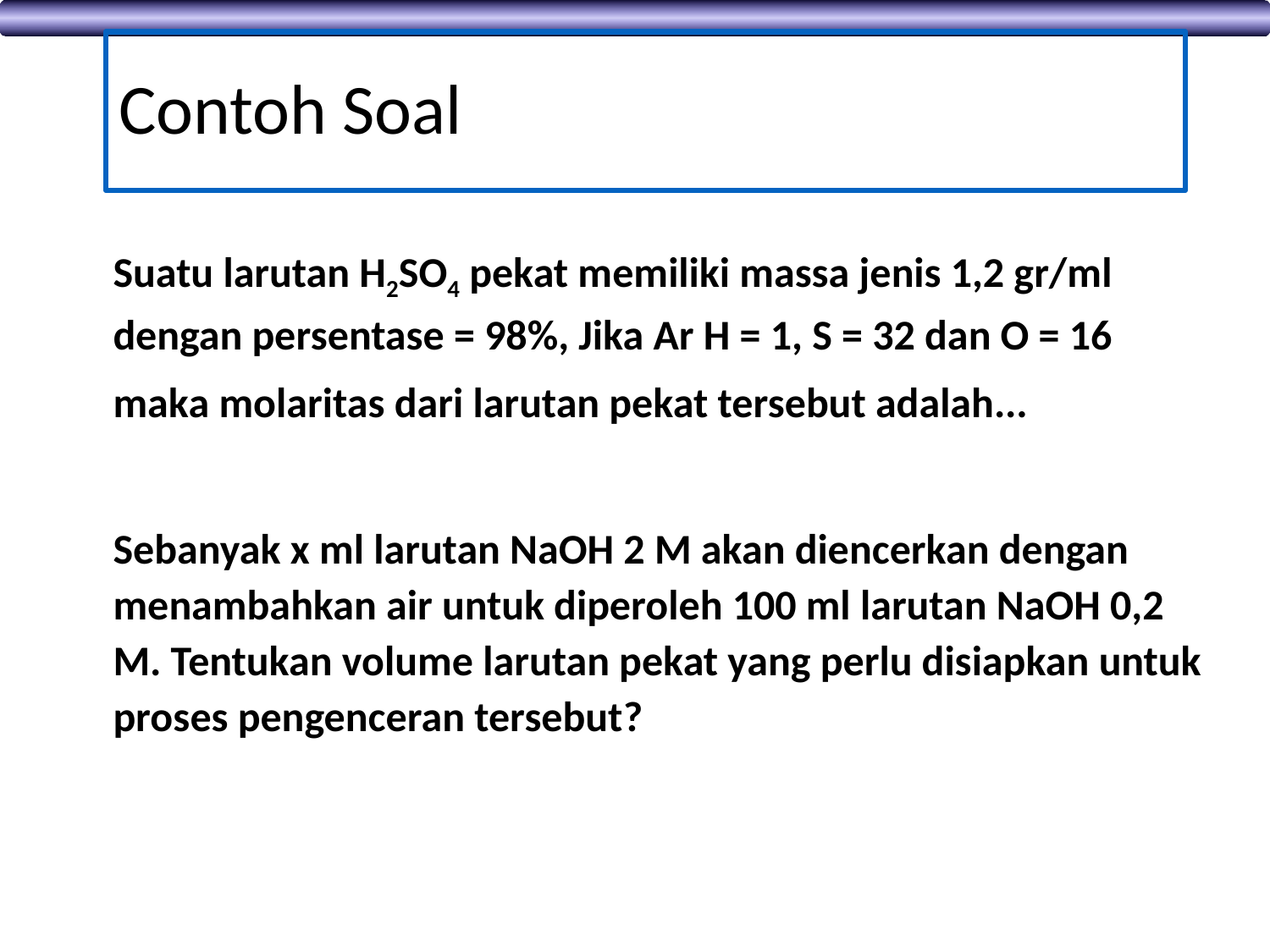

# Contoh Soal
	Suatu larutan H2SO4 pekat memiliki massa jenis 1,2 gr/ml dengan persentase = 98%, Jika Ar H = 1, S = 32 dan O = 16 maka molaritas dari larutan pekat tersebut adalah...

	Sebanyak x ml larutan NaOH 2 M akan diencerkan dengan menambahkan air untuk diperoleh 100 ml larutan NaOH 0,2 M. Tentukan volume larutan pekat yang perlu disiapkan untuk proses pengenceran tersebut?